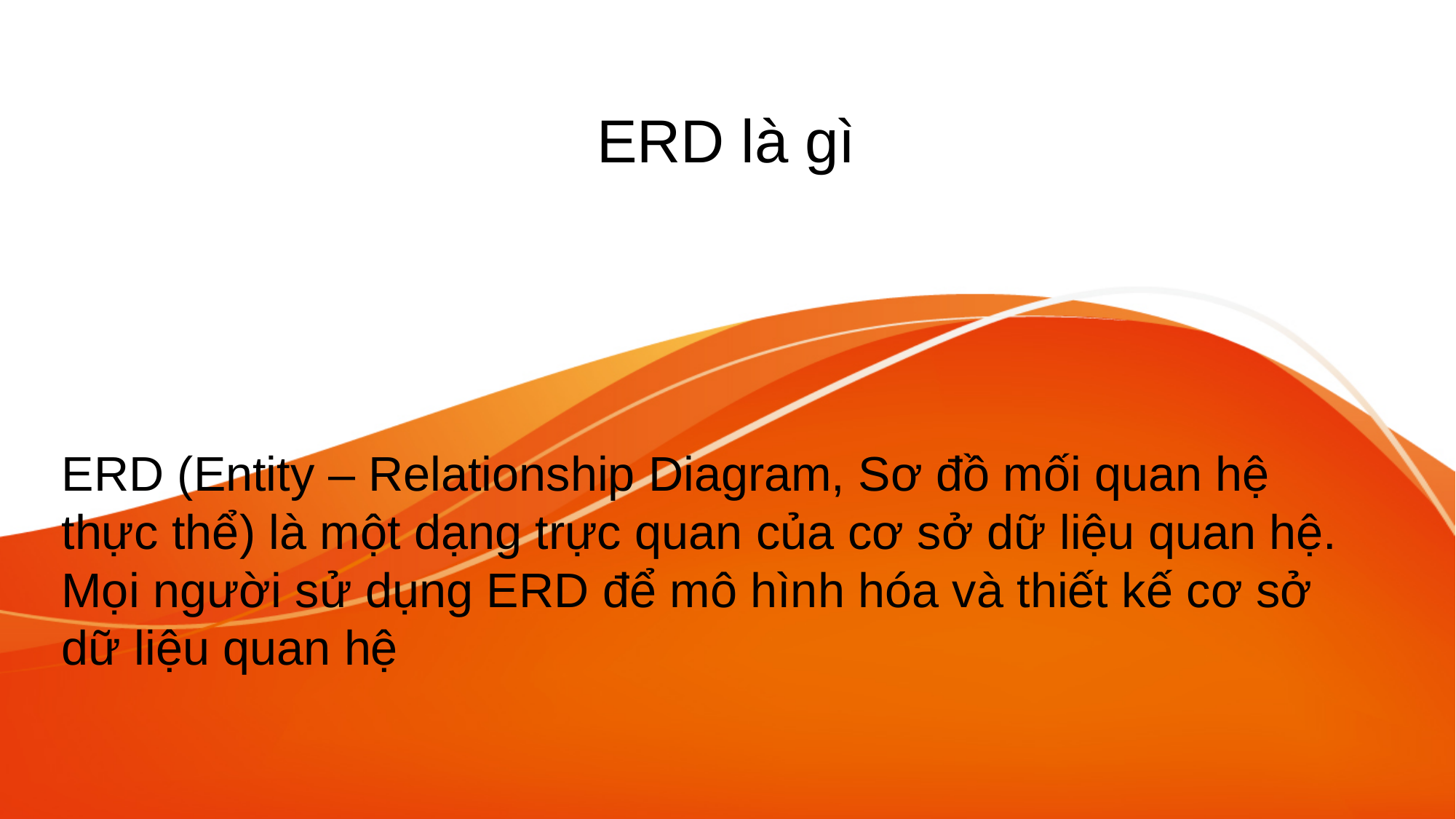

# ERD là gì
ERD (Entity – Relationship Diagram, Sơ đồ mối quan hệ thực thể) là một dạng trực quan của cơ sở dữ liệu quan hệ. Mọi người sử dụng ERD để mô hình hóa và thiết kế cơ sở dữ liệu quan hệ